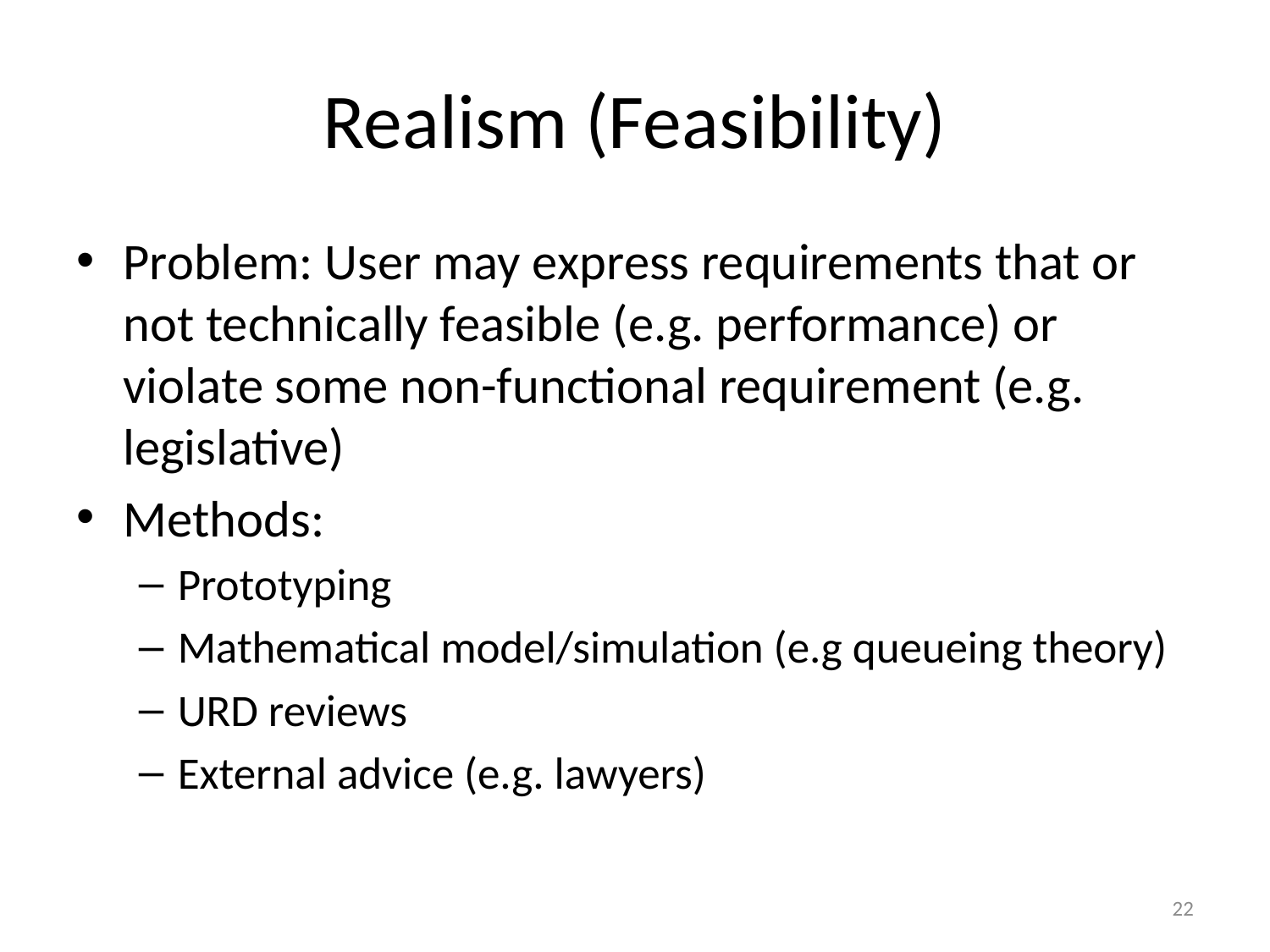

# Realism (Feasibility)
Problem: User may express requirements that or not technically feasible (e.g. performance) or violate some non-functional requirement (e.g. legislative)
Methods:
Prototyping
Mathematical model/simulation (e.g queueing theory)
URD reviews
External advice (e.g. lawyers)
22